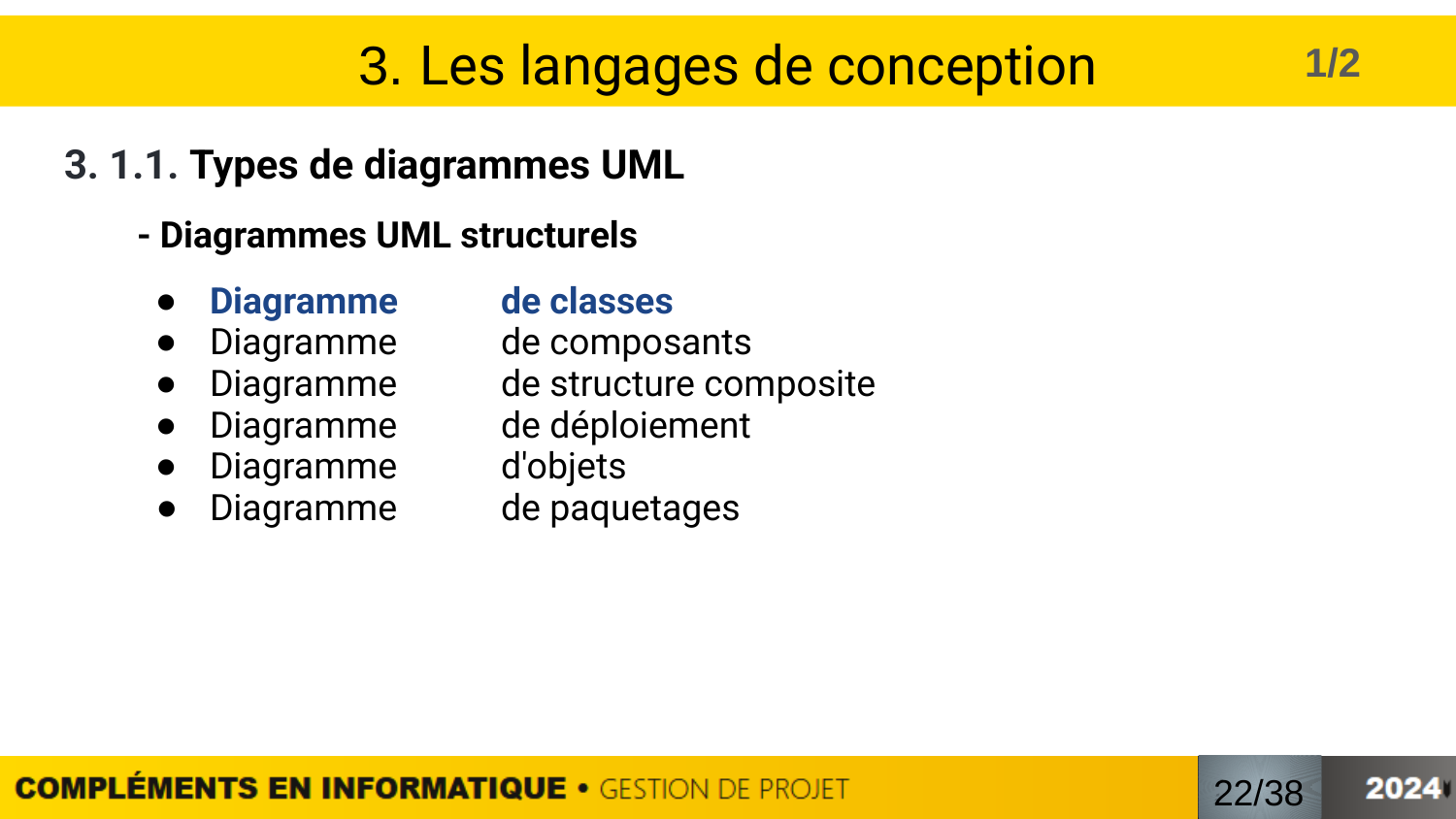

# 3. Les langages de conception
1/2
3. 1.1. Types de diagrammes UML
- Diagrammes UML structurels
Diagramme 	de classes
Diagramme 	de composants
Diagramme 	de structure composite
Diagramme 	de déploiement
Diagramme 	d'objets
Diagramme 	de paquetages

/
22/38